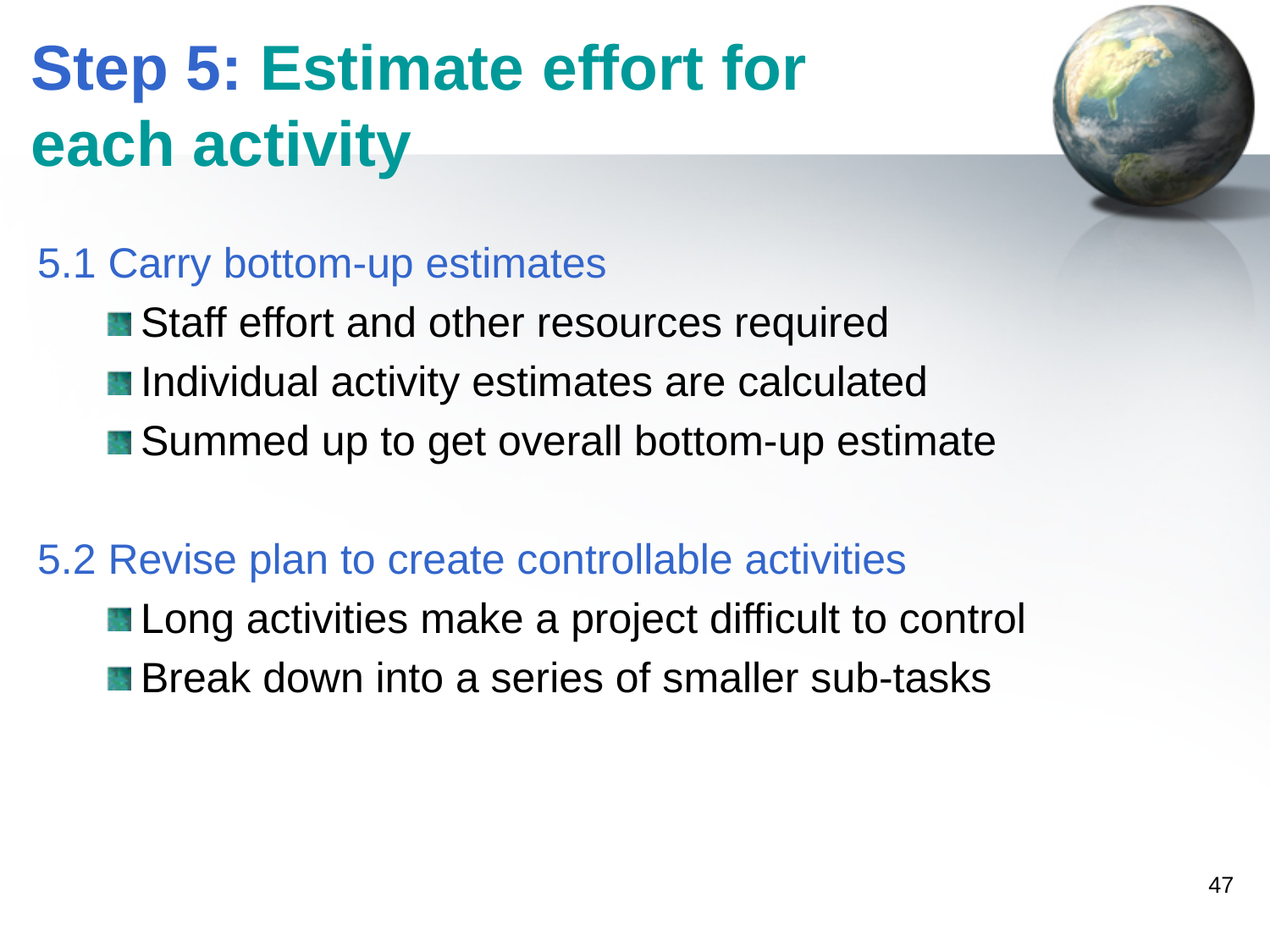

# Step 5: Estimate effort for each activity
5.1 Carry bottom-up estimates
Staff effort and other resources required
Individual activity estimates are calculated
Summed up to get overall bottom-up estimate

5.2 Revise plan to create controllable activities
Long activities make a project difficult to control
Break down into a series of smaller sub-tasks

47